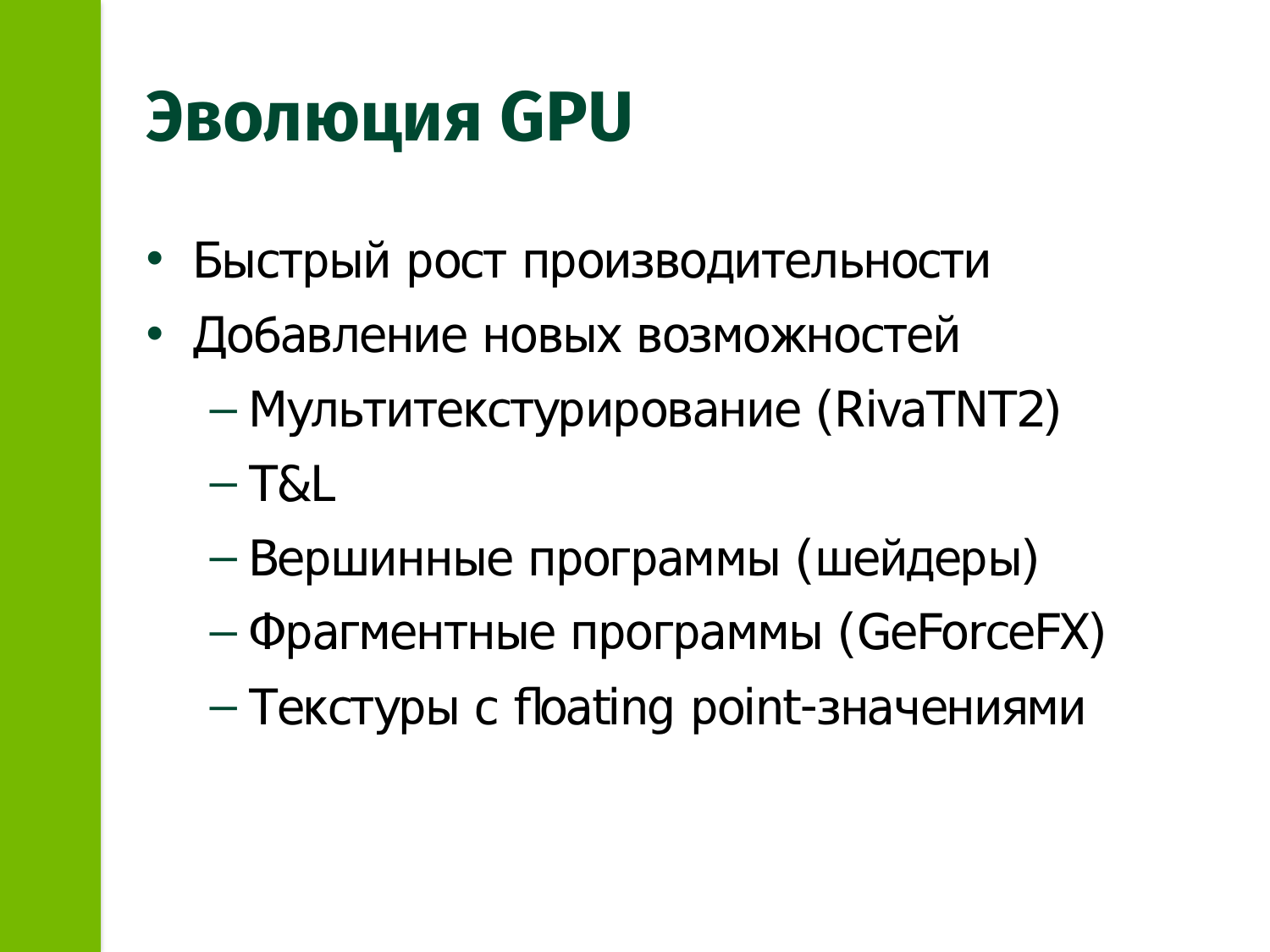

# Эволюция GPU
Быстрый рост производительности
Добавление новых возможностей
Мультитекстурирование (RivaTNT2)
T&L
Вершинные программы (шейдеры)
Фрагментные программы (GeForceFX)
Текстуры с floating point-значениями